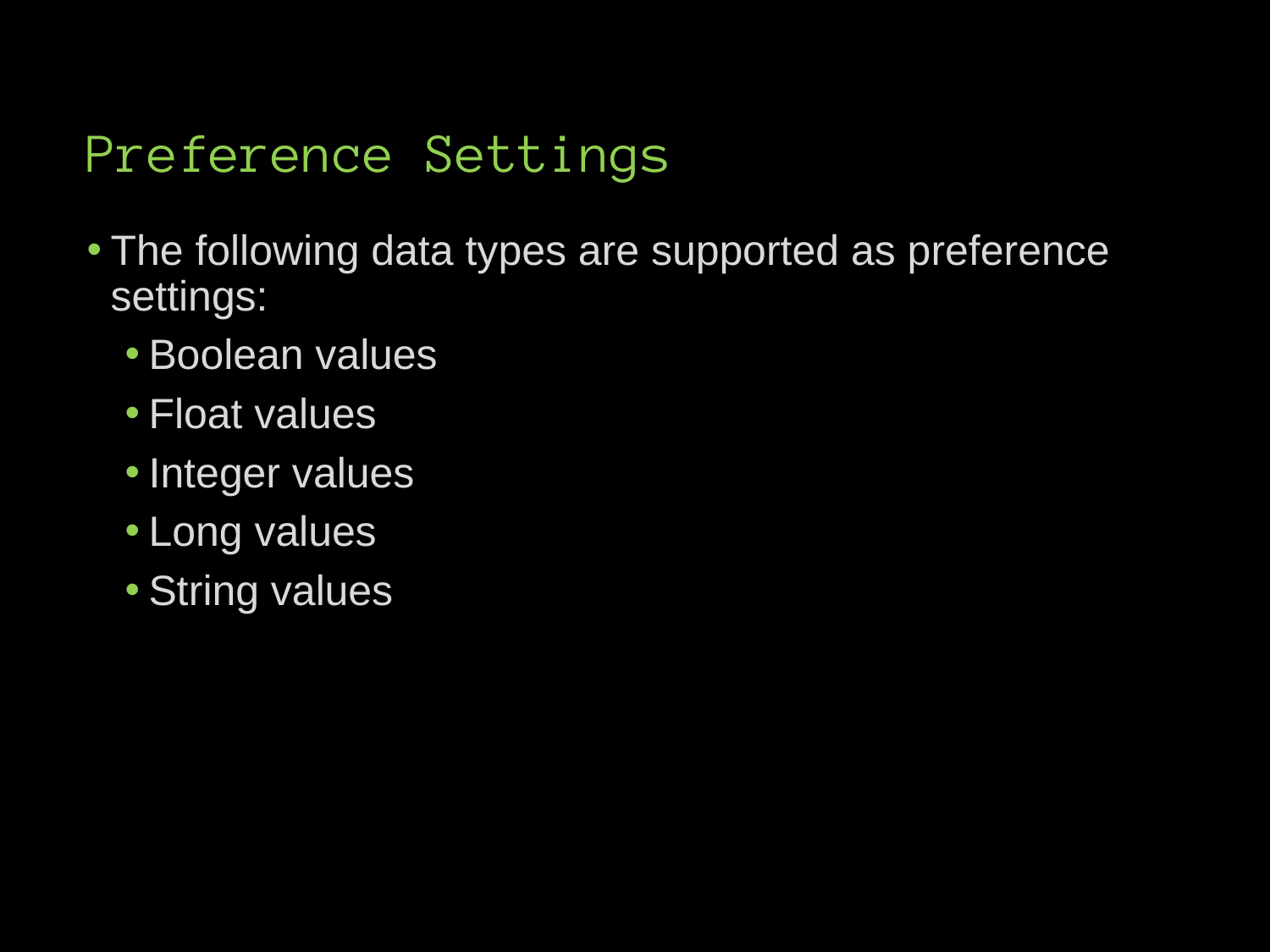

# Preference Settings
The following data types are supported as preference settings:
Boolean values
Float values
Integer values
Long values
String values